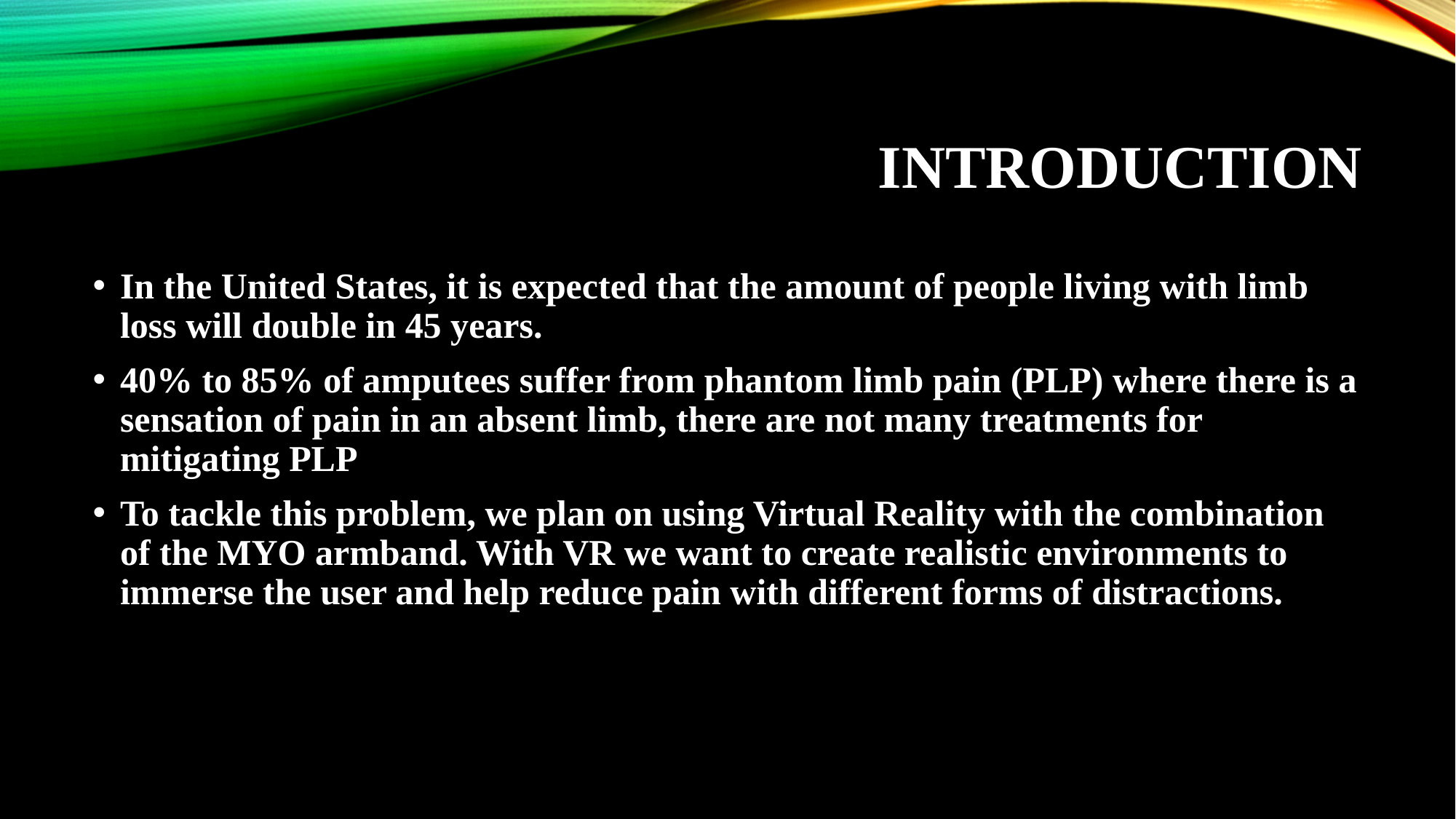

# Introduction
In the United States, it is expected that the amount of people living with limb loss will double in 45 years.
40% to 85% of amputees suffer from phantom limb pain (PLP) where there is a sensation of pain in an absent limb, there are not many treatments for mitigating PLP
To tackle this problem, we plan on using Virtual Reality with the combination of the MYO armband. With VR we want to create realistic environments to immerse the user and help reduce pain with different forms of distractions.